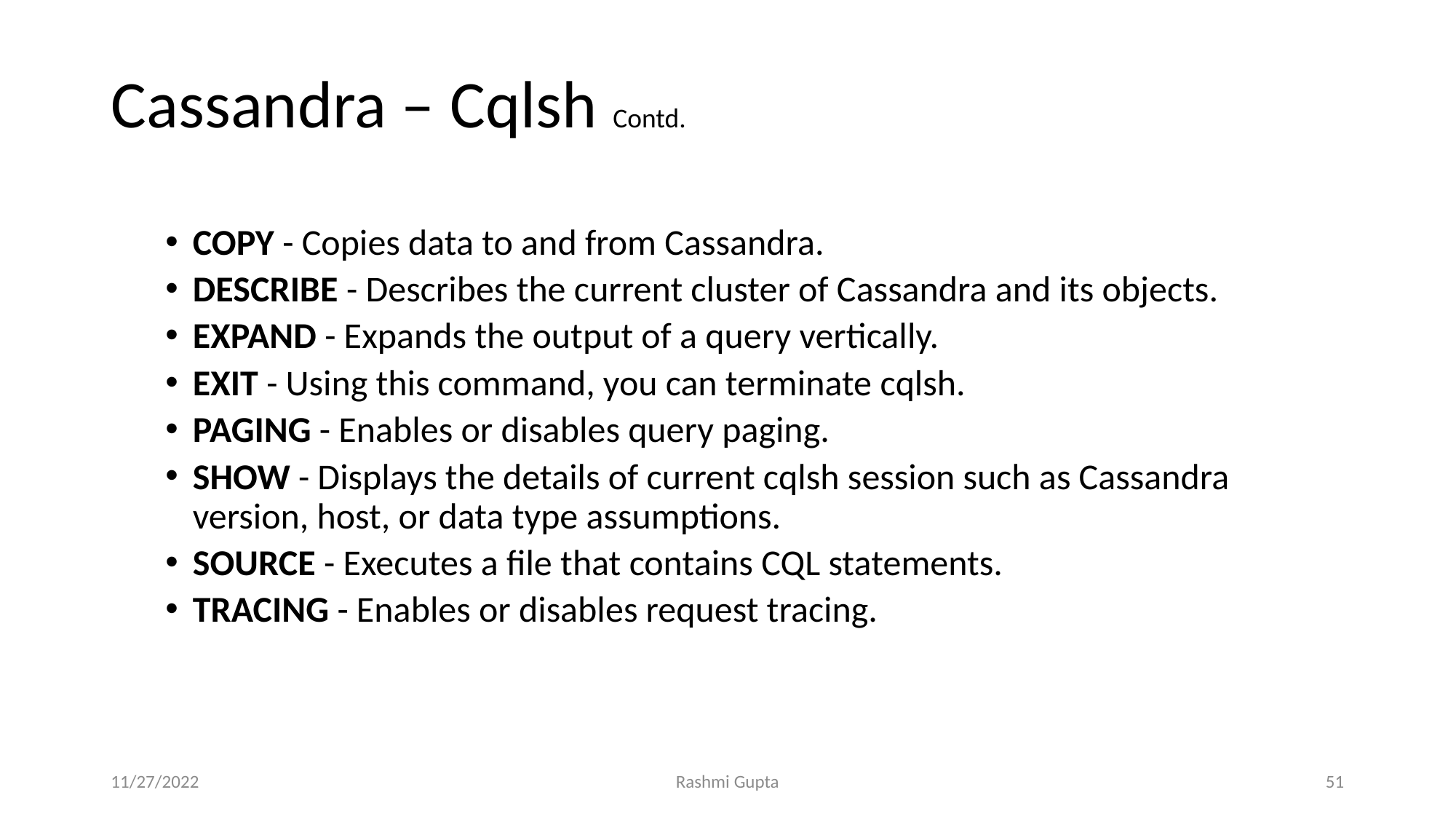

# Cassandra – Cqlsh Contd.
COPY - Copies data to and from Cassandra.
DESCRIBE - Describes the current cluster of Cassandra and its objects.
EXPAND - Expands the output of a query vertically.
EXIT - Using this command, you can terminate cqlsh.
PAGING - Enables or disables query paging.
SHOW - Displays the details of current cqlsh session such as Cassandra version, host, or data type assumptions.
SOURCE - Executes a file that contains CQL statements.
TRACING - Enables or disables request tracing.

11/27/2022
Rashmi Gupta
51